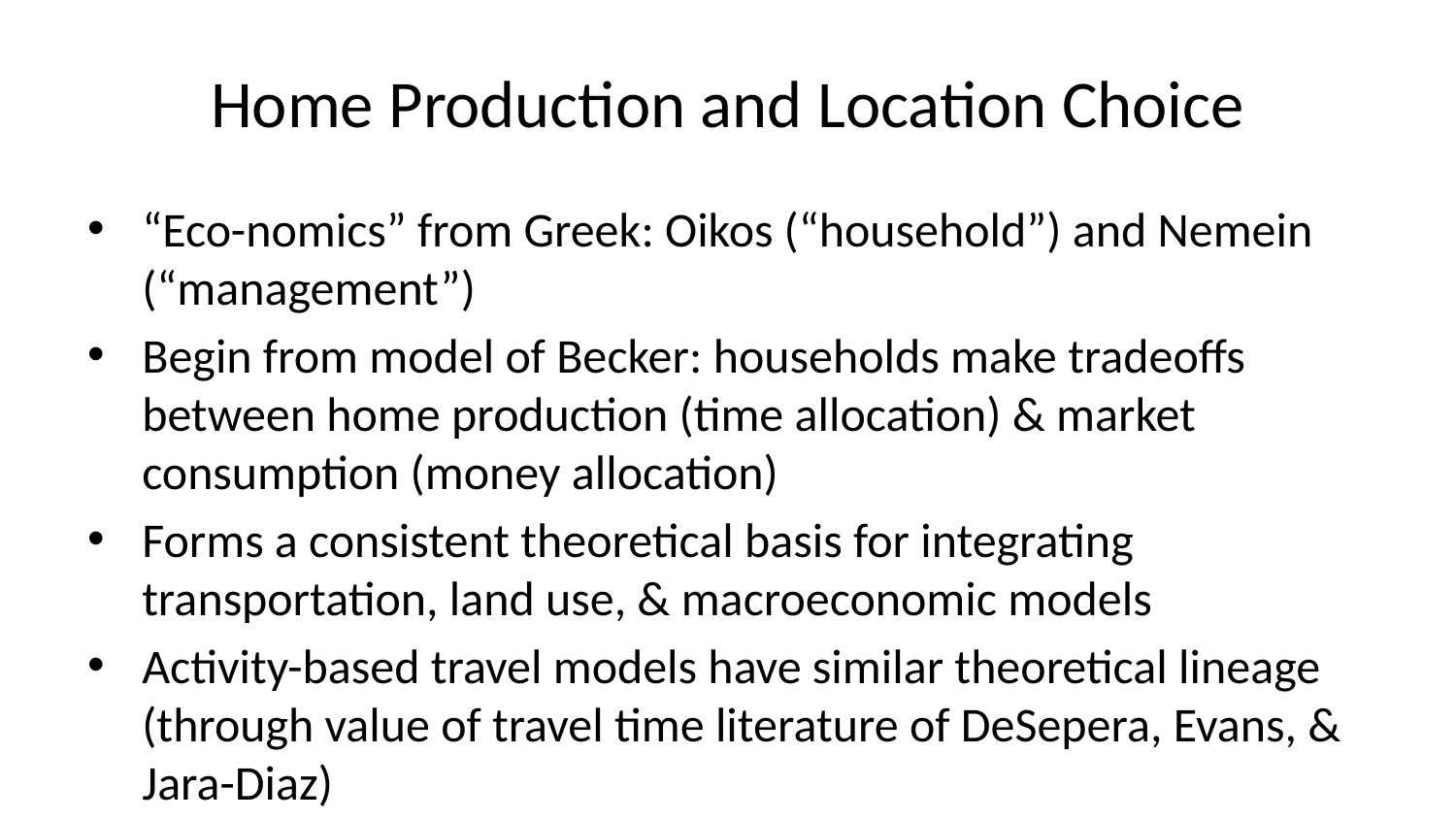

# Home Production and Location Choice
“Eco-nomics” from Greek: Oikos (“household”) and Nemein (“management”)
Begin from model of Becker: households make tradeoffs between home production (time allocation) & market consumption (money allocation)
Forms a consistent theoretical basis for integrating transportation, land use, & macroeconomic models
Activity-based travel models have similar theoretical lineage (through value of travel time literature of DeSepera, Evans, & Jara-Diaz)
How much time do I spend on activities in the home vs. out of the home?
Do I want a large home with plenty of space for cooking or a small apartment close to a variety of restaurants?